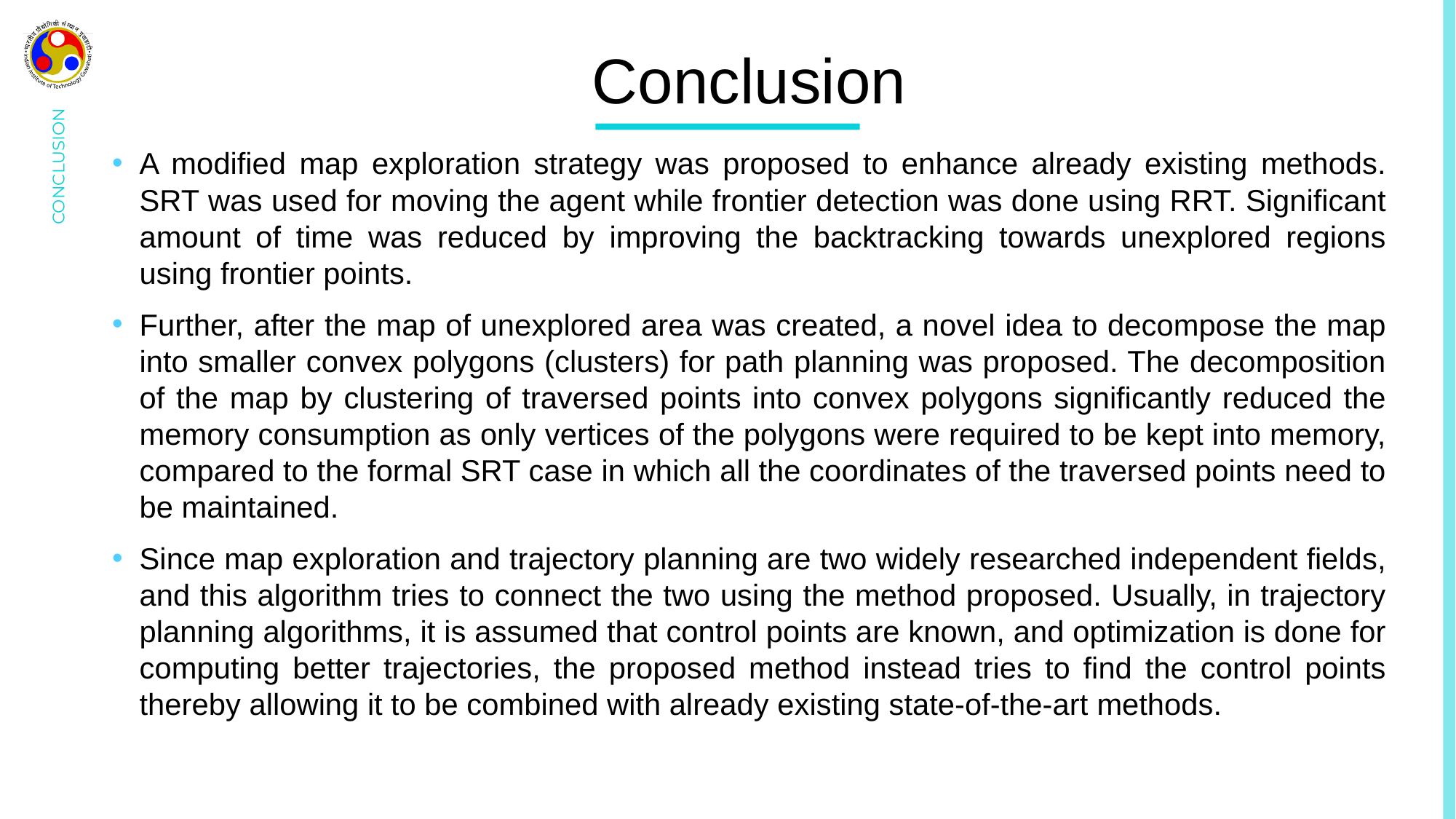

# Conclusion
A modified map exploration strategy was proposed to enhance already existing methods. SRT was used for moving the agent while frontier detection was done using RRT. Significant amount of time was reduced by improving the backtracking towards unexplored regions using frontier points.
Further, after the map of unexplored area was created, a novel idea to decompose the map into smaller convex polygons (clusters) for path planning was proposed. The decomposition of the map by clustering of traversed points into convex polygons significantly reduced the memory consumption as only vertices of the polygons were required to be kept into memory, compared to the formal SRT case in which all the coordinates of the traversed points need to be maintained.
Since map exploration and trajectory planning are two widely researched independent fields, and this algorithm tries to connect the two using the method proposed. Usually, in trajectory planning algorithms, it is assumed that control points are known, and optimization is done for computing better trajectories, the proposed method instead tries to find the control points thereby allowing it to be combined with already existing state-of-the-art methods.
CONCLUSION
Collaboration of Multiple Agents for Exploration and Mapping
33